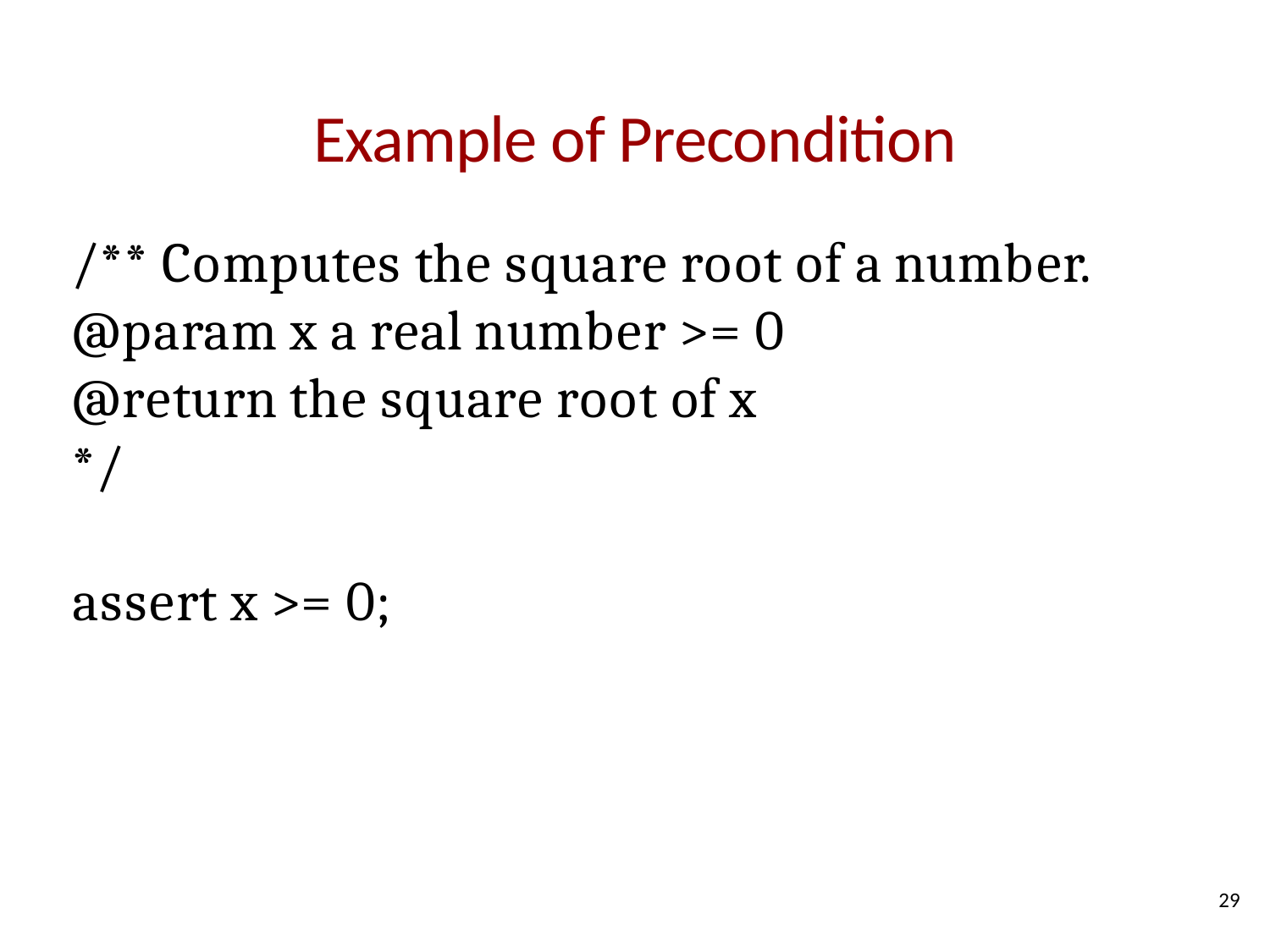

# Example of Precondition
/** Computes the square root of a number. @param x a real number >= 0
@return the square root of x
*/

assert x >= 0;
29